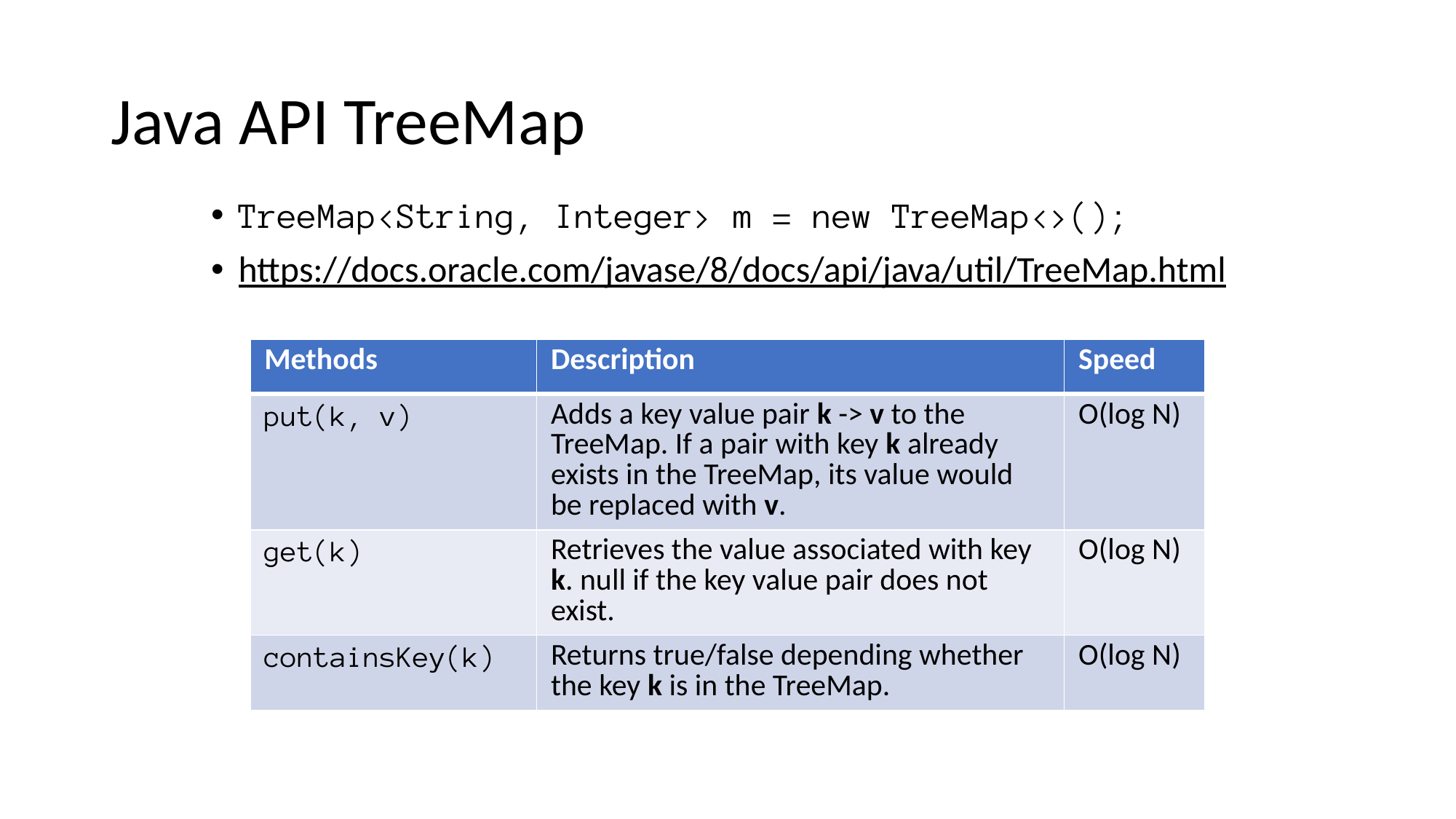

# Java API TreeMap
TreeMap<String, Integer> m = new TreeMap<>();
https://docs.oracle.com/javase/8/docs/api/java/util/TreeMap.html
| Methods | Description | Speed |
| --- | --- | --- |
| put(k, v) | Adds a key value pair k -> v to the TreeMap. If a pair with key k already exists in the TreeMap, its value would be replaced with v. | O(log N) |
| get(k) | Retrieves the value associated with key k. null if the key value pair does not exist. | O(log N) |
| containsKey(k) | Returns true/false depending whether the key k is in the TreeMap. | O(log N) |